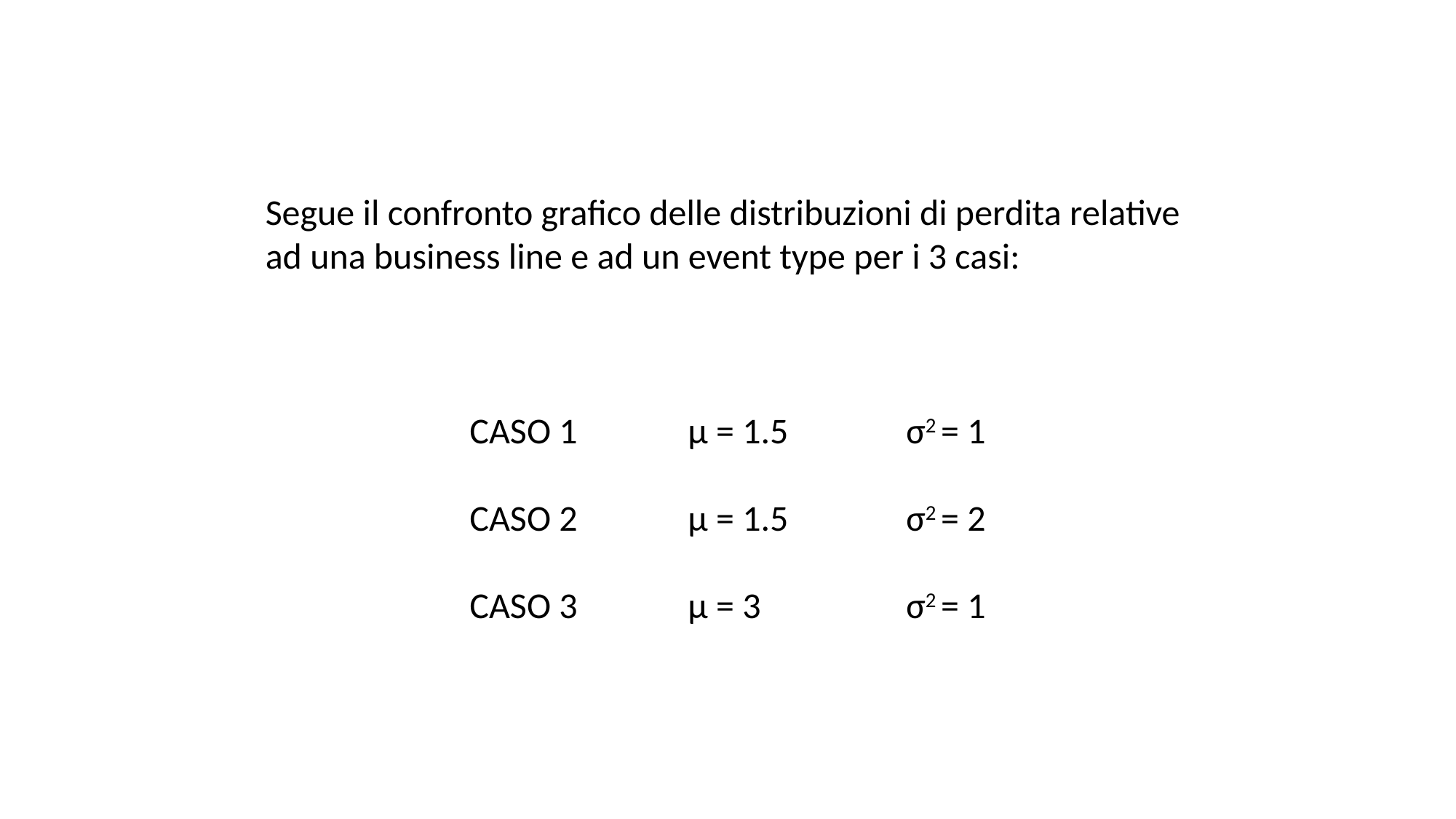

Segue il confronto grafico delle distribuzioni di perdita relative ad una business line e ad un event type per i 3 casi:

CASO 1		μ = 1.5		σ2 = 1

CASO 2		μ = 1.5		σ2 = 2

CASO 3 	μ = 3		σ2 = 1